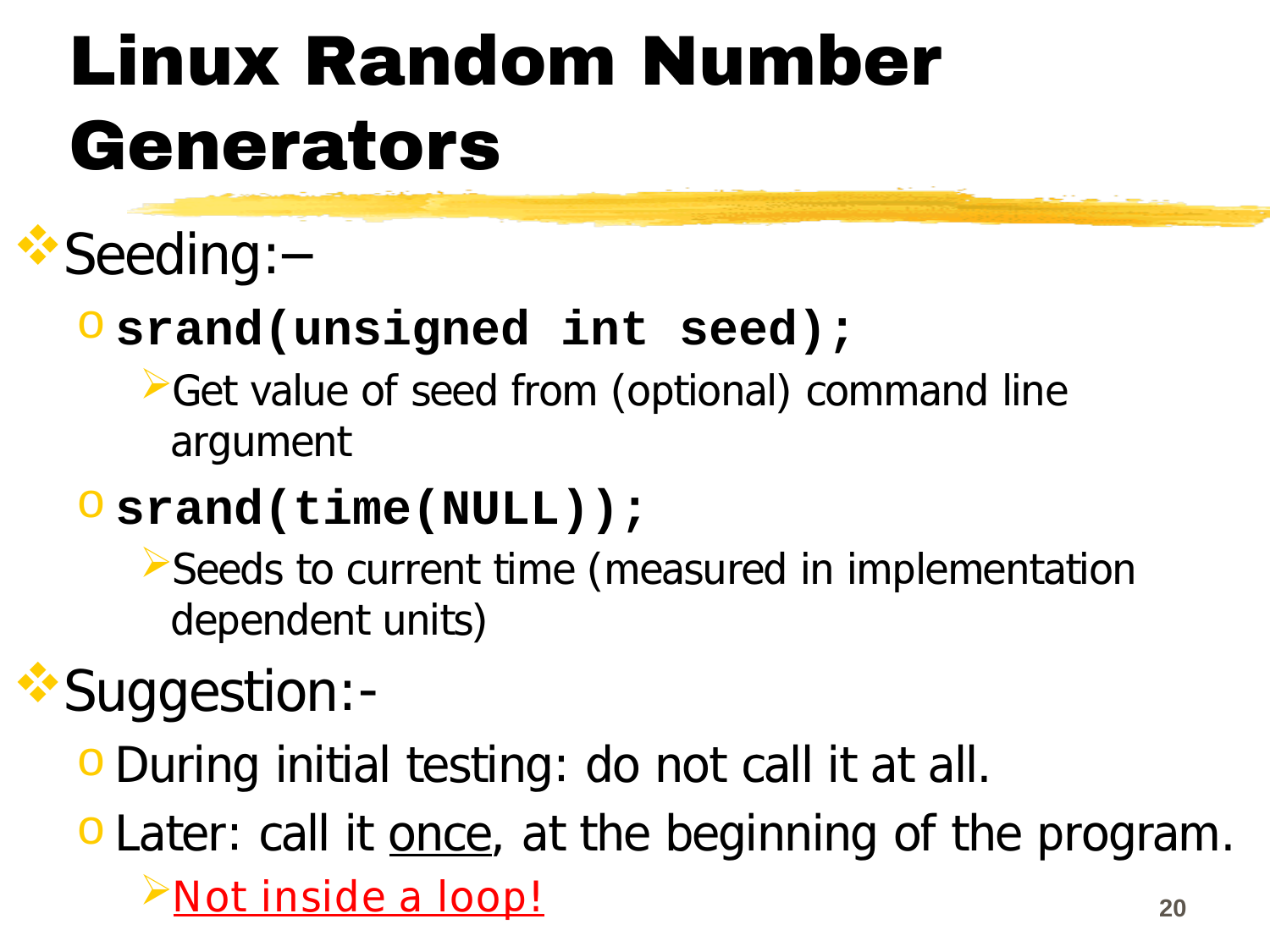

# Linux Random Number Generators
Seeding:–
srand(unsigned int seed);
Get value of seed from (optional) command line argument
srand(time(NULL));
Seeds to current time (measured in implementation dependent units)
Suggestion:-
During initial testing: do not call it at all.
Later: call it once, at the beginning of the program.
Not inside a loop!
20